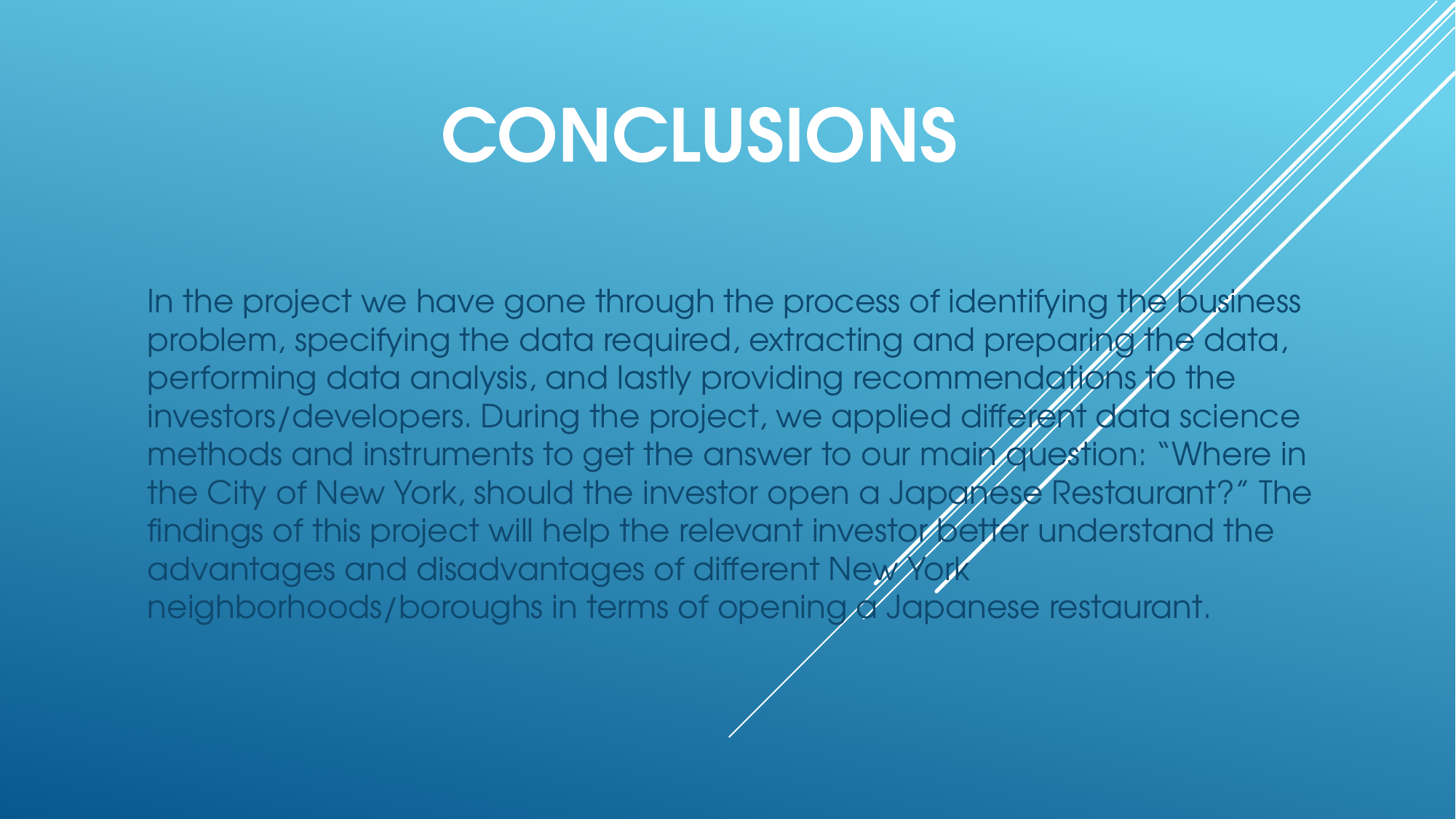

# Conclusions

In the project we have gone through the process of identifying the business problem, specifying the data required, extracting and preparing the data, performing data analysis, and lastly providing recommendations to the investors/developers. During the project, we applied different data science methods and instruments to get the answer to our main question: “Where in the City of New York, should the investor open a Japanese Restaurant?” The findings of this project will help the relevant investor better understand the advantages and disadvantages of different New York neighborhoods/boroughs in terms of opening a Japanese restaurant.